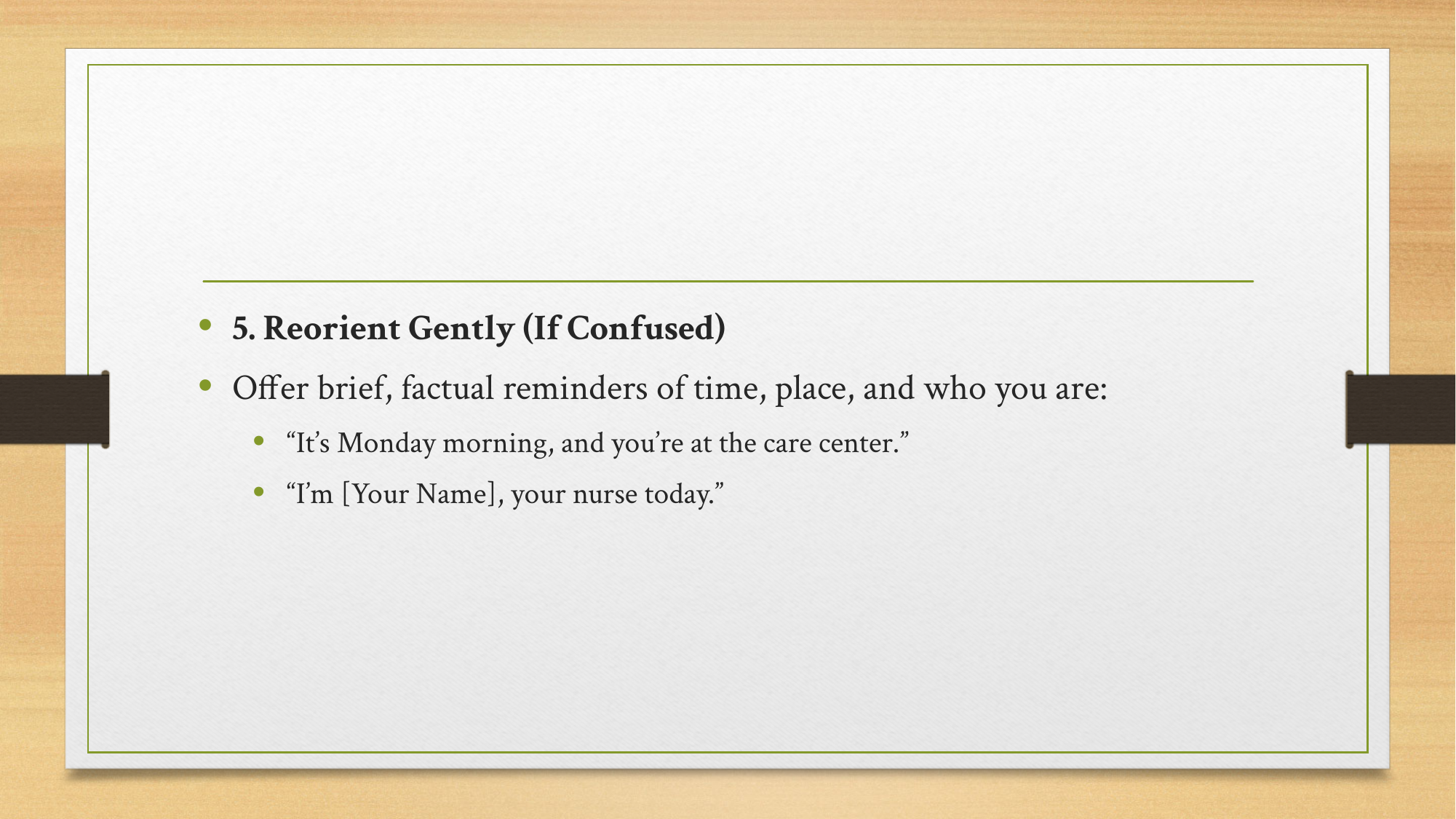

#
5. Reorient Gently (If Confused)
Offer brief, factual reminders of time, place, and who you are:
“It’s Monday morning, and you’re at the care center.”
“I’m [Your Name], your nurse today.”